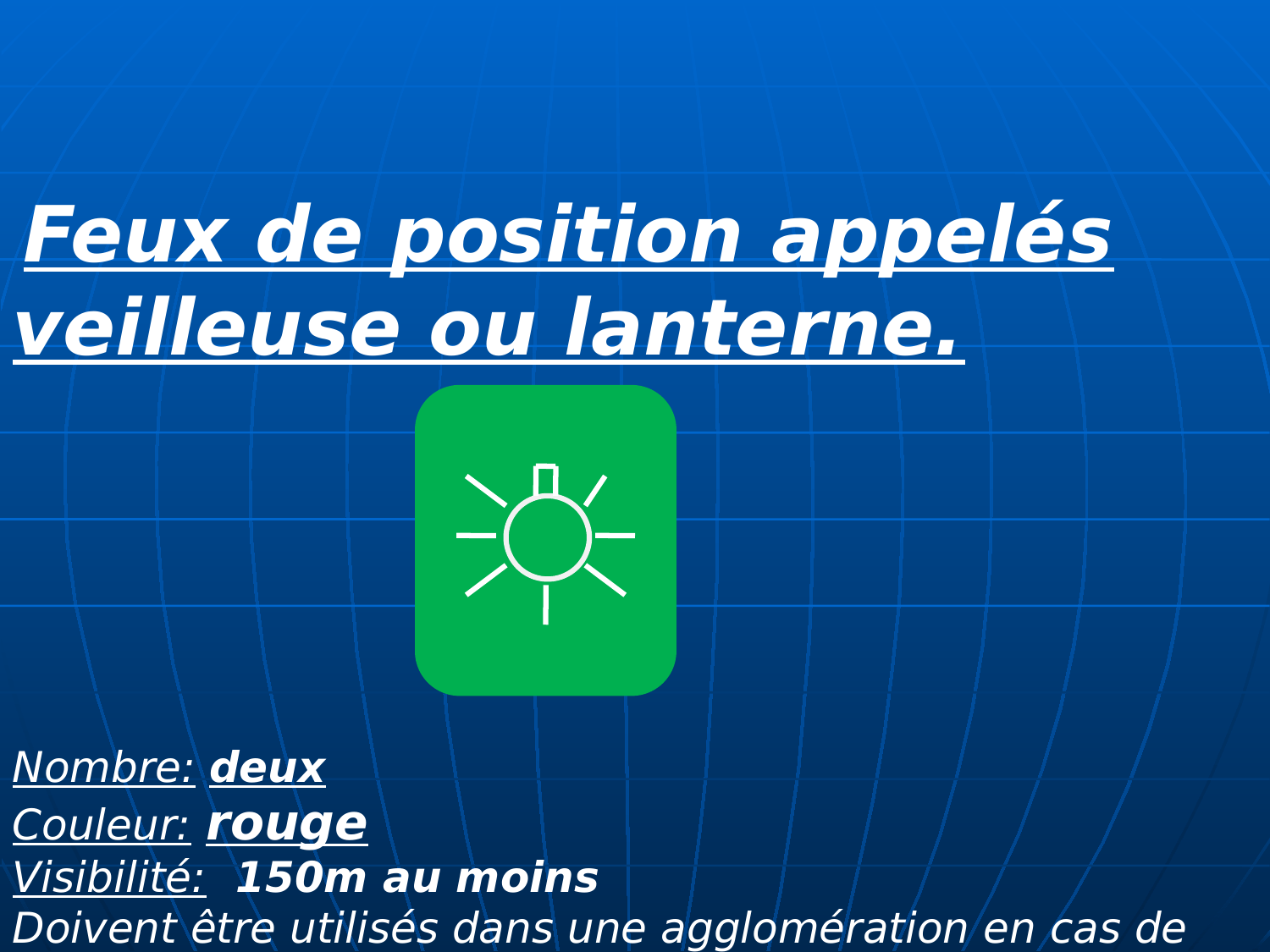

Feux de position appelés veilleuse ou lanterne.

Nombre: deux
Couleur: rouge
Visibilité:  150m au moins
Doivent être utilisés dans une agglomération en cas de stationnement sur une chaussée non éclairée.